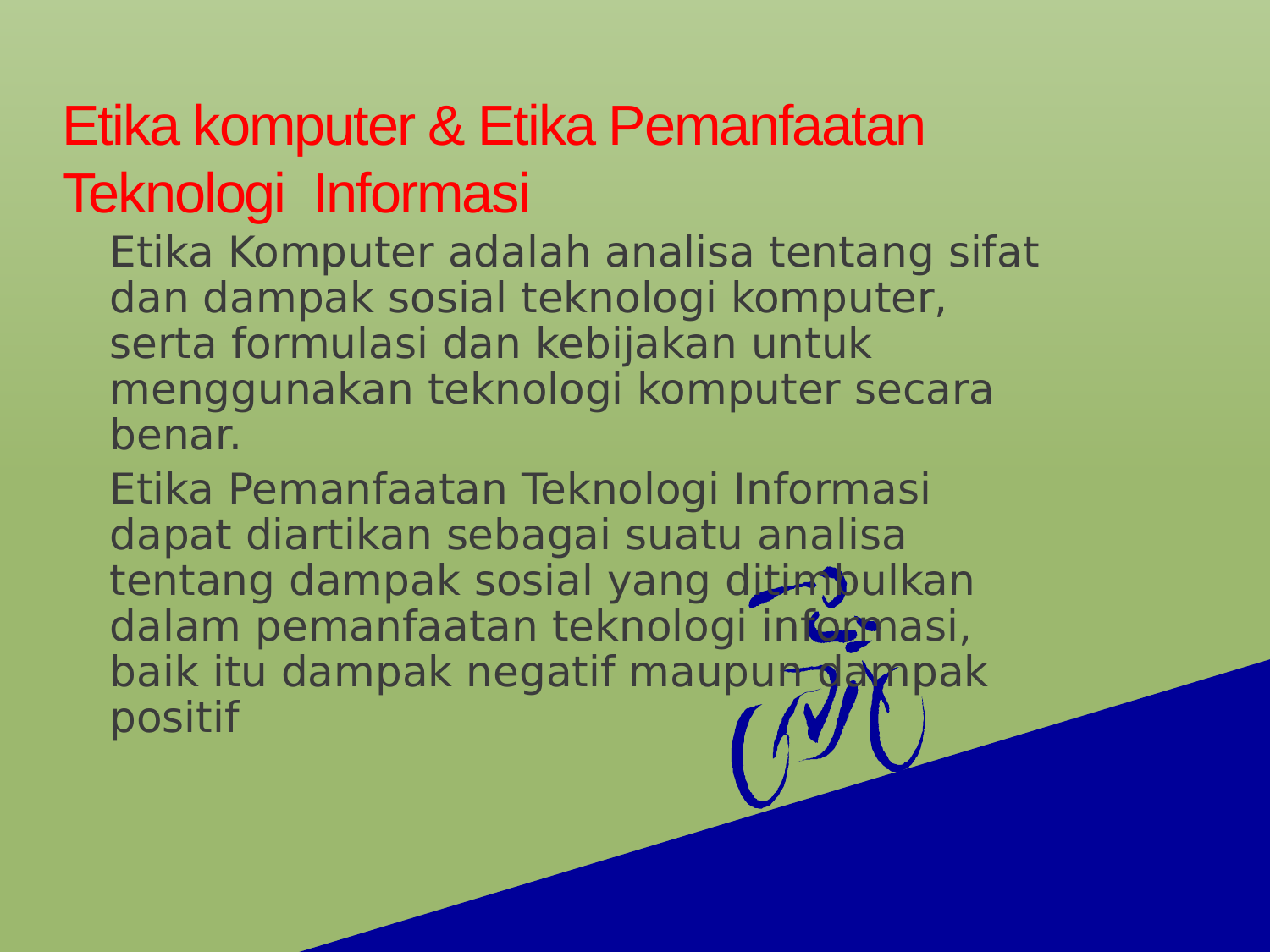

# Etika komputer & Etika Pemanfaatan Teknologi  Informasi
	Etika Komputer adalah analisa tentang sifat dan dampak sosial teknologi komputer, serta formulasi dan kebijakan untuk menggunakan teknologi komputer secara benar.
	Etika Pemanfaatan Teknologi Informasi dapat diartikan sebagai suatu analisa tentang dampak sosial yang ditimbulkan dalam pemanfaatan teknologi informasi, baik itu dampak negatif maupun dampak positif